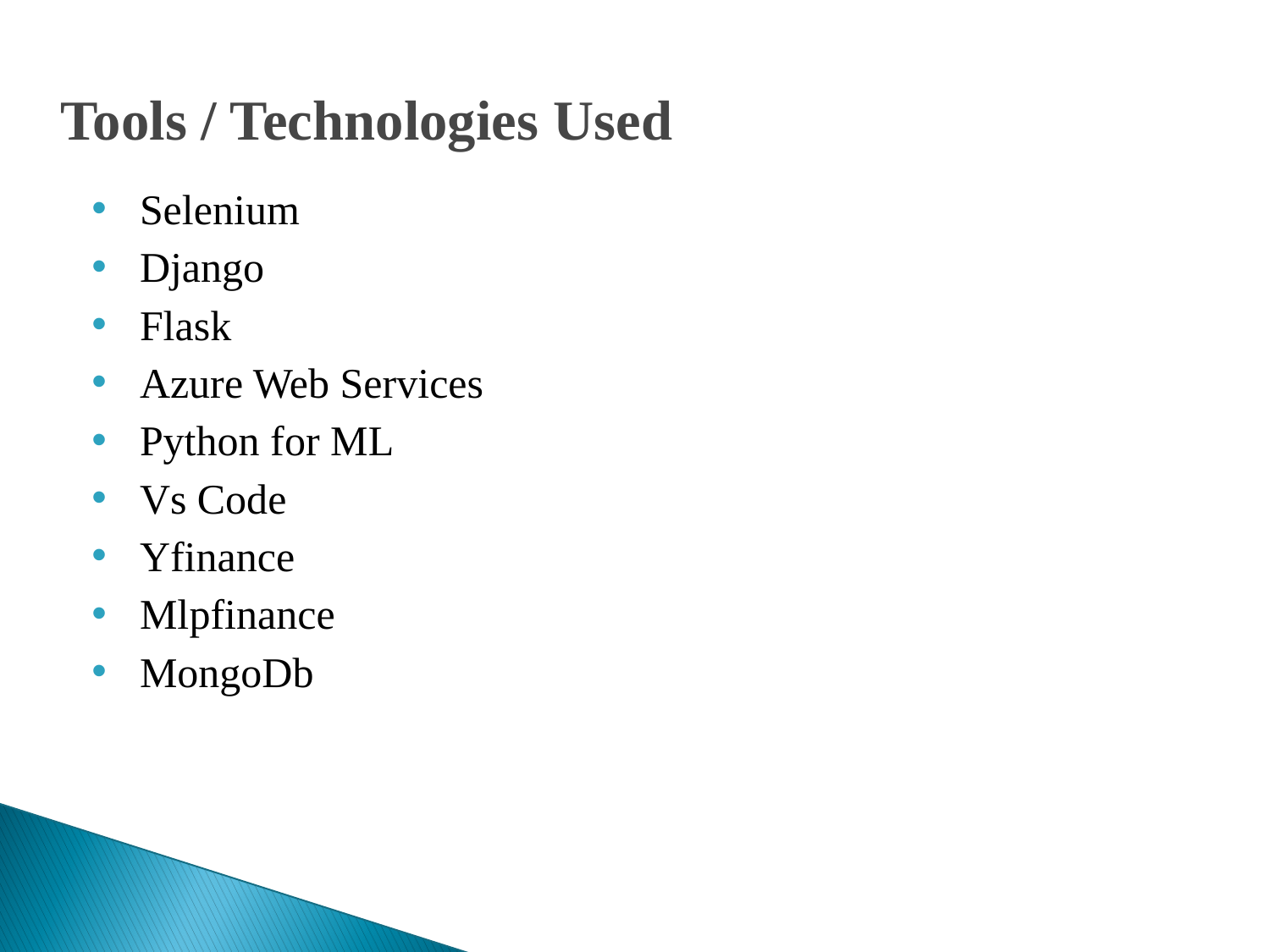

# Tools / Technologies Used
Selenium
Django
Flask
Azure Web Services
Python for ML
Vs Code
Yfinance
Mlpfinance
MongoDb